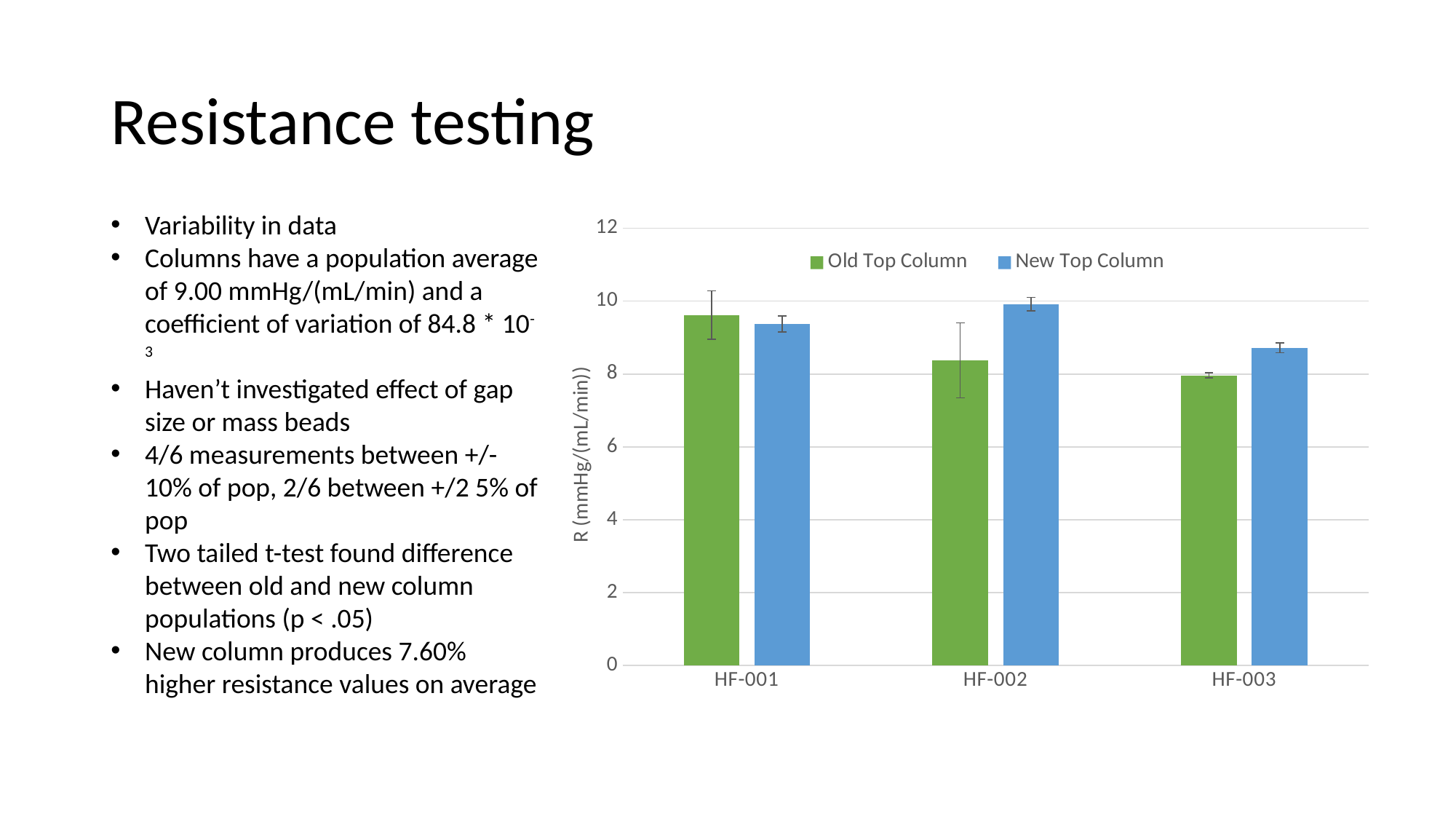

# Resistance testing
Variability in data
Columns have a population average of 9.00 mmHg/(mL/min) and a coefficient of variation of 84.8 * 10-3
Haven’t investigated effect of gap size or mass beads
4/6 measurements between +/- 10% of pop, 2/6 between +/2 5% of pop
Two tailed t-test found difference between old and new column populations (p < .05)
New column produces 7.60% higher resistance values on average

### Chart

| Category |  |  |
|---|---|---|
| HF-001 | 9.618289530153765 | 9.374959956922915 |
| HF-002 | 8.377098968911413 | 9.919434193728263 |
| HF-003 | 7.964674838995532 | 8.716546639028268 |